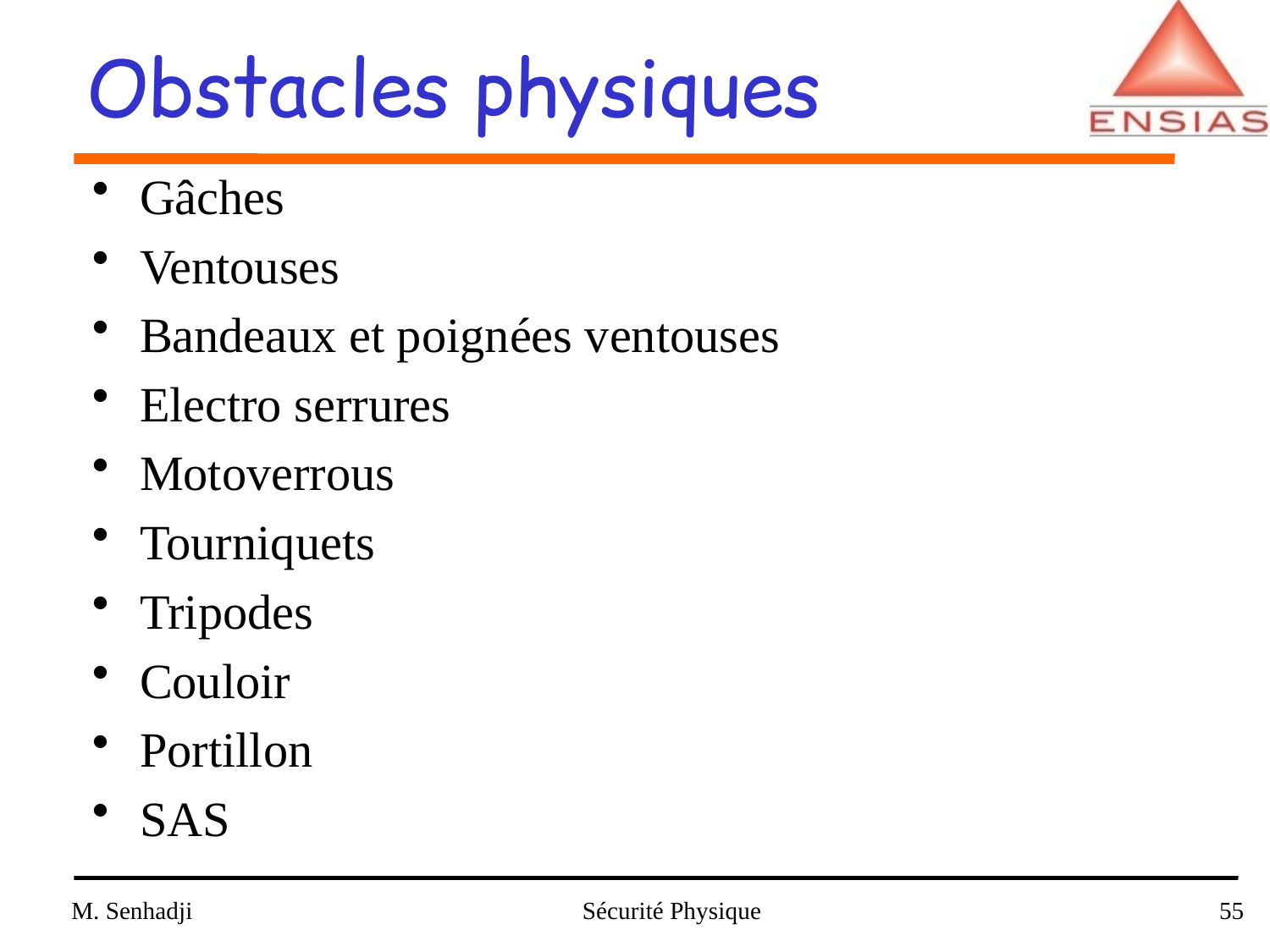

# Obstacles physiques
Gâches
Ventouses
Bandeaux et poignées ventouses
Electro serrures
Motoverrous
Tourniquets
Tripodes
Couloir
Portillon
SAS